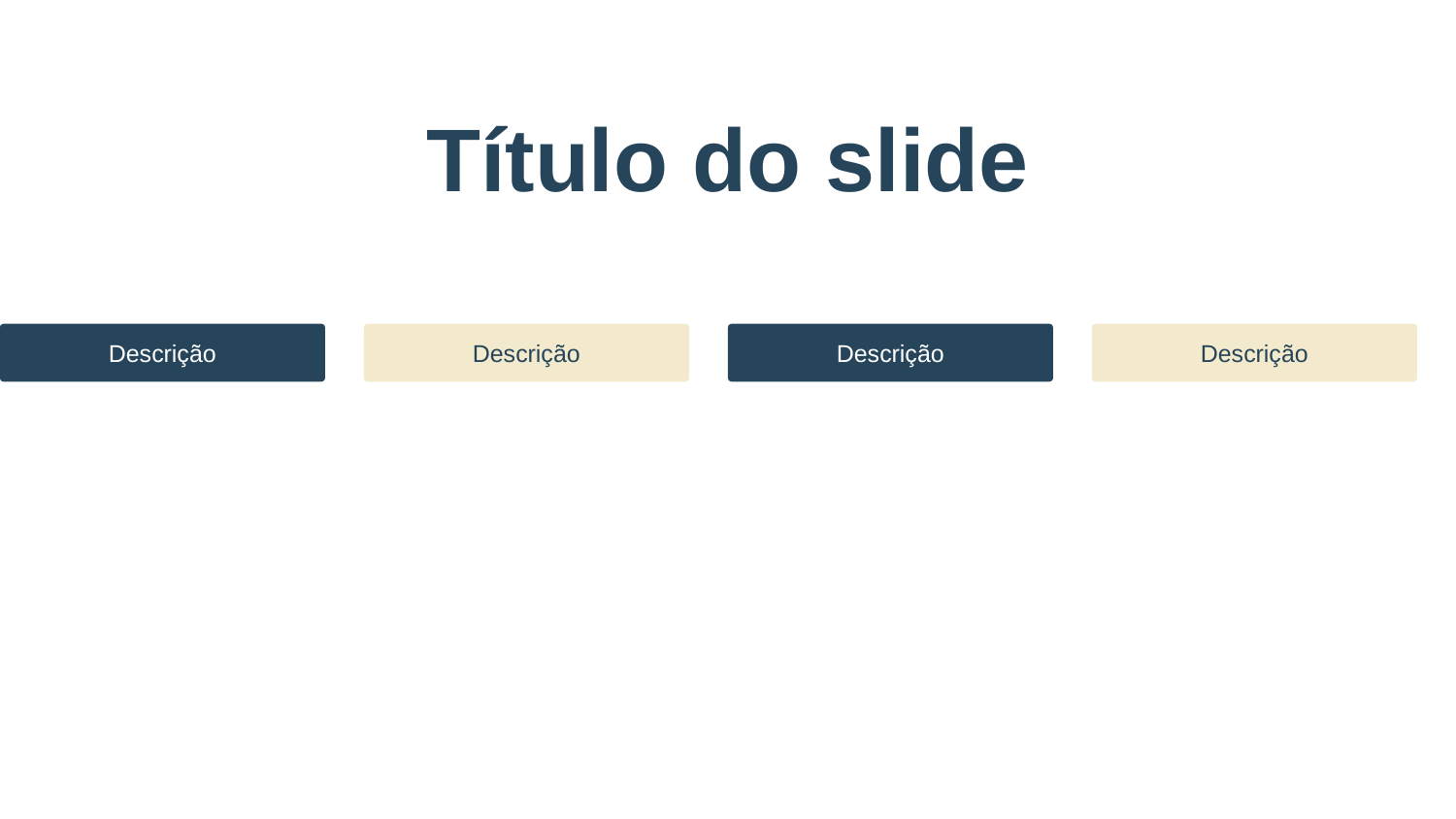

Título do slide
Descrição
Descrição
Descrição
Descrição